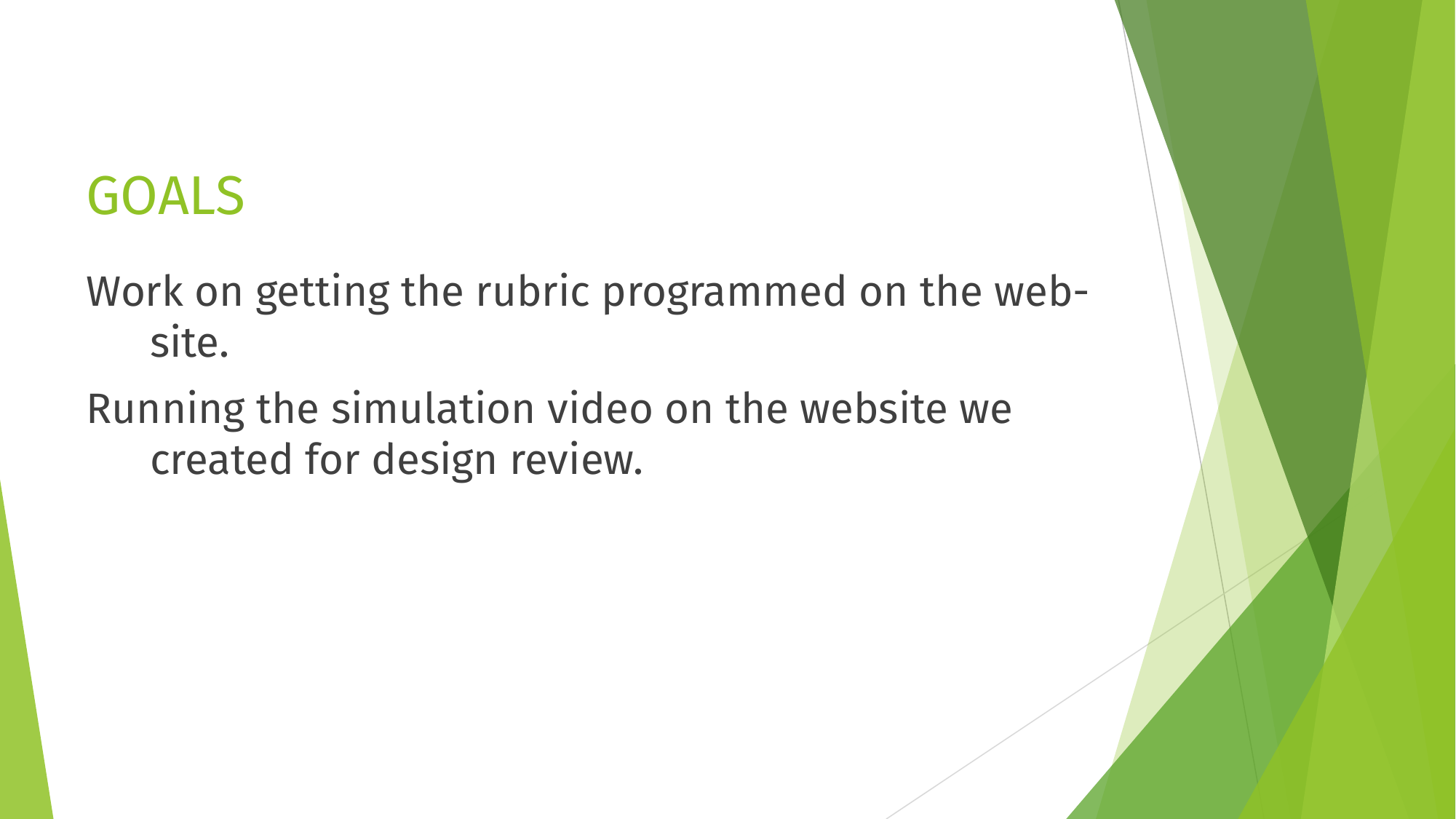

# GOALS
Work on getting the rubric programmed on the web-site.
Running the simulation video on the website we created for design review.